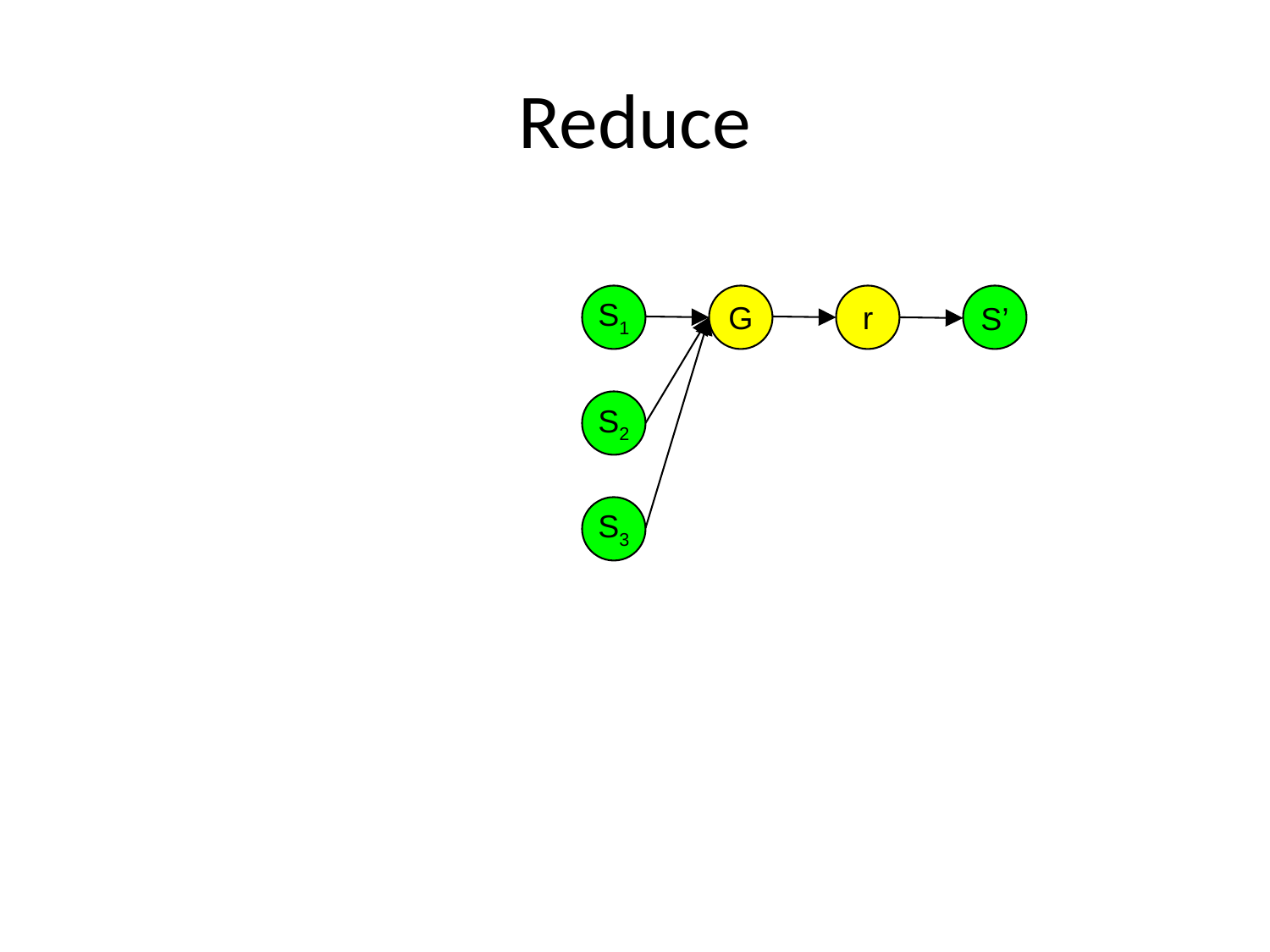

# Reduce

S1

G

r

S’

S2

S3